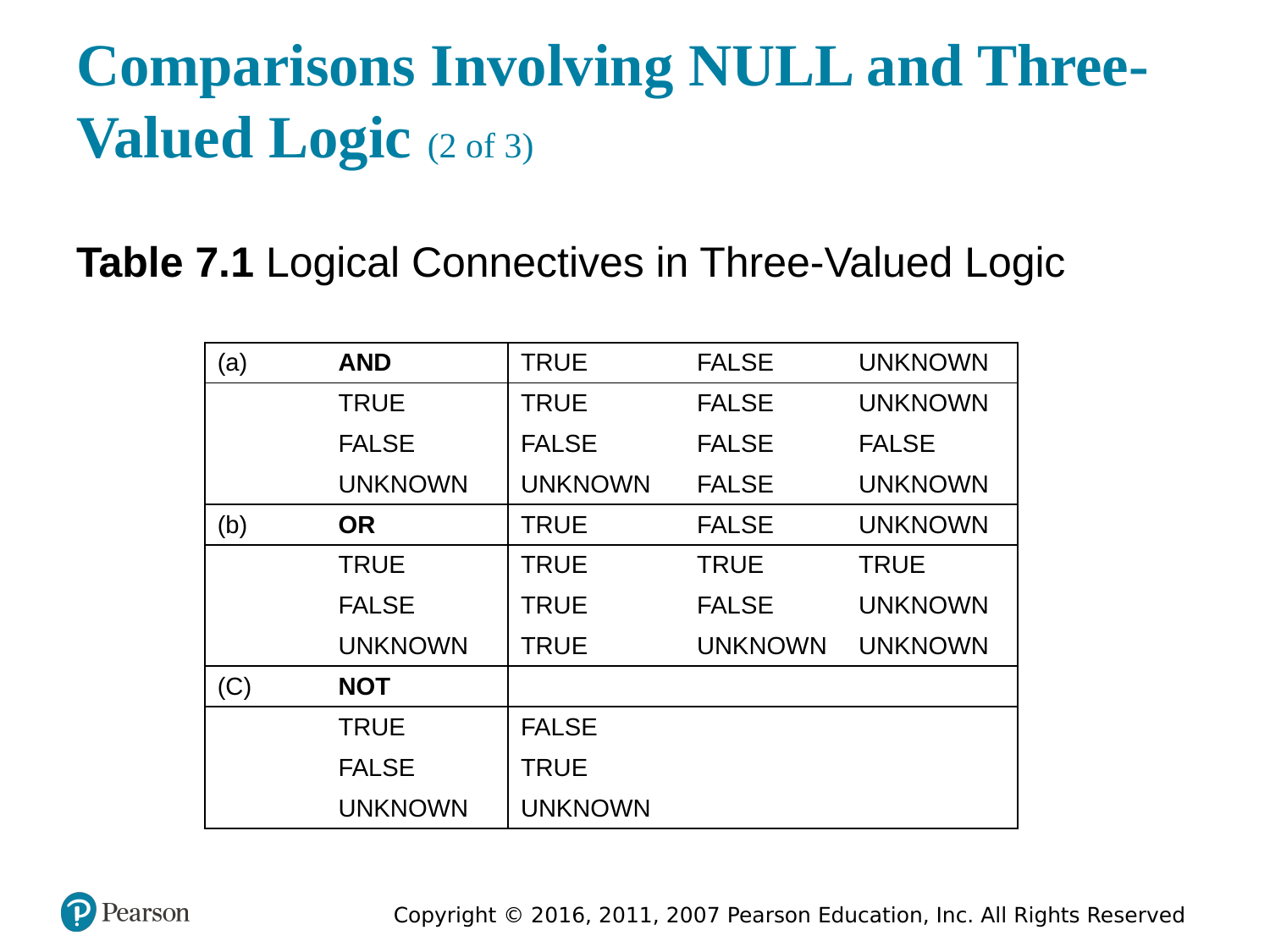

# Comparisons Involving NULL and Three-Valued Logic (2 of 3)
Table 7.1 Logical Connectives in Three-Valued Logic
| (a) | AND | TRUE | FALSE | UNKNOWN |
| --- | --- | --- | --- | --- |
| Blank | TRUE | TRUE | FALSE | UNKNOWN |
| Blank | FALSE | FALSE | FALSE | FALSE |
| Blank | UNKNOWN | UNKNOWN | FALSE | UNKNOWN |
| (b) | OR | TRUE | FALSE | UNKNOWN |
| Blank | TRUE | TRUE | TRUE | TRUE |
| Blank | FALSE | TRUE | FALSE | UNKNOWN |
| Blank | UNKNOWN | TRUE | UNKNOWN | UNKNOWN |
| (C) | NOT | Blank | Blank | Blank |
| Blank | TRUE | FALSE | Blank | Blank |
| Blank | FALSE | TRUE | Blank | Blank |
| Blank | UNKNOWN | UNKNOWN | Blank | Blank |